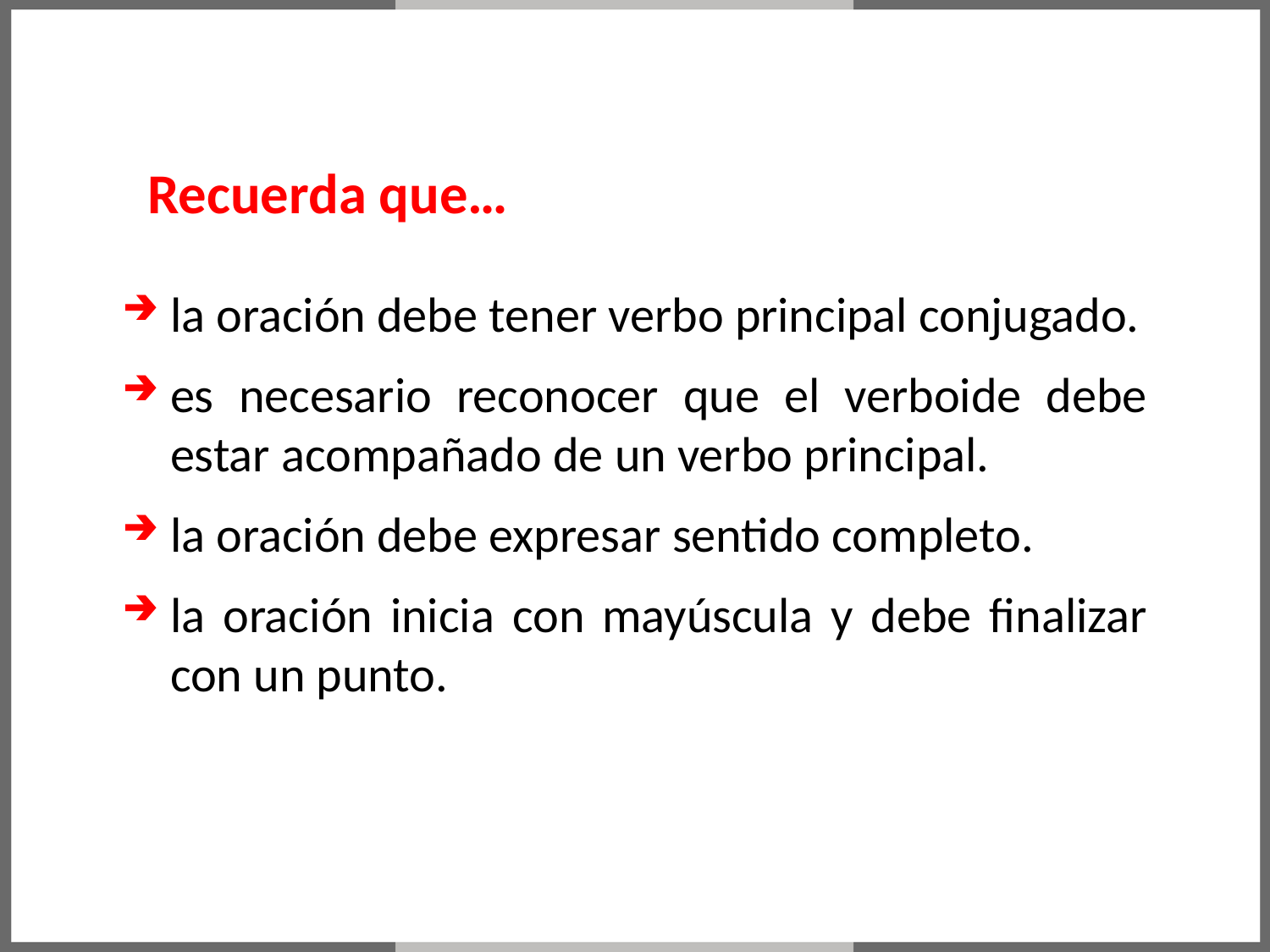

# Recuerda que…

la oración debe tener verbo principal conjugado.
es necesario reconocer que el verboide debe estar acompañado de un verbo principal.
la oración debe expresar sentido completo.
la oración inicia con mayúscula y debe finalizar con un punto.